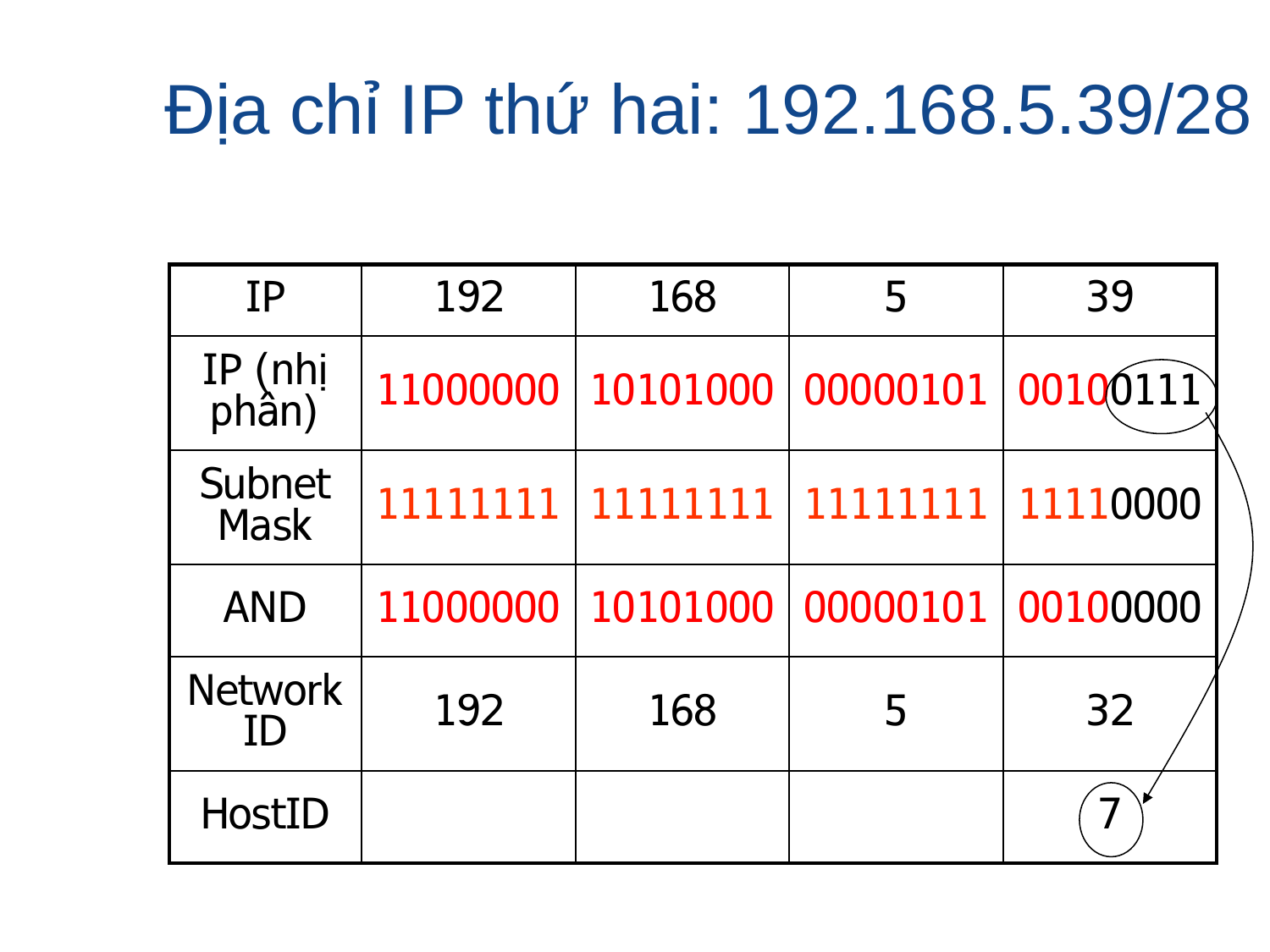

# Địa chỉ IP thứ hai: 192.168.5.39/28
| IP | 192 | 168 | 5 | 39 |
| --- | --- | --- | --- | --- |
| IP (nhị phân) | 11000000 | 10101000 | 00000101 | 00100111 |
| Subnet Mask | 11111111 | 11111111 | 11111111 | 11110000 |
| AND | 11000000 | 10101000 | 00000101 | 00100000 |
| NetworkID | 192 | 168 | 5 | 32 |
| HostID |  |  |  | 7 |

71